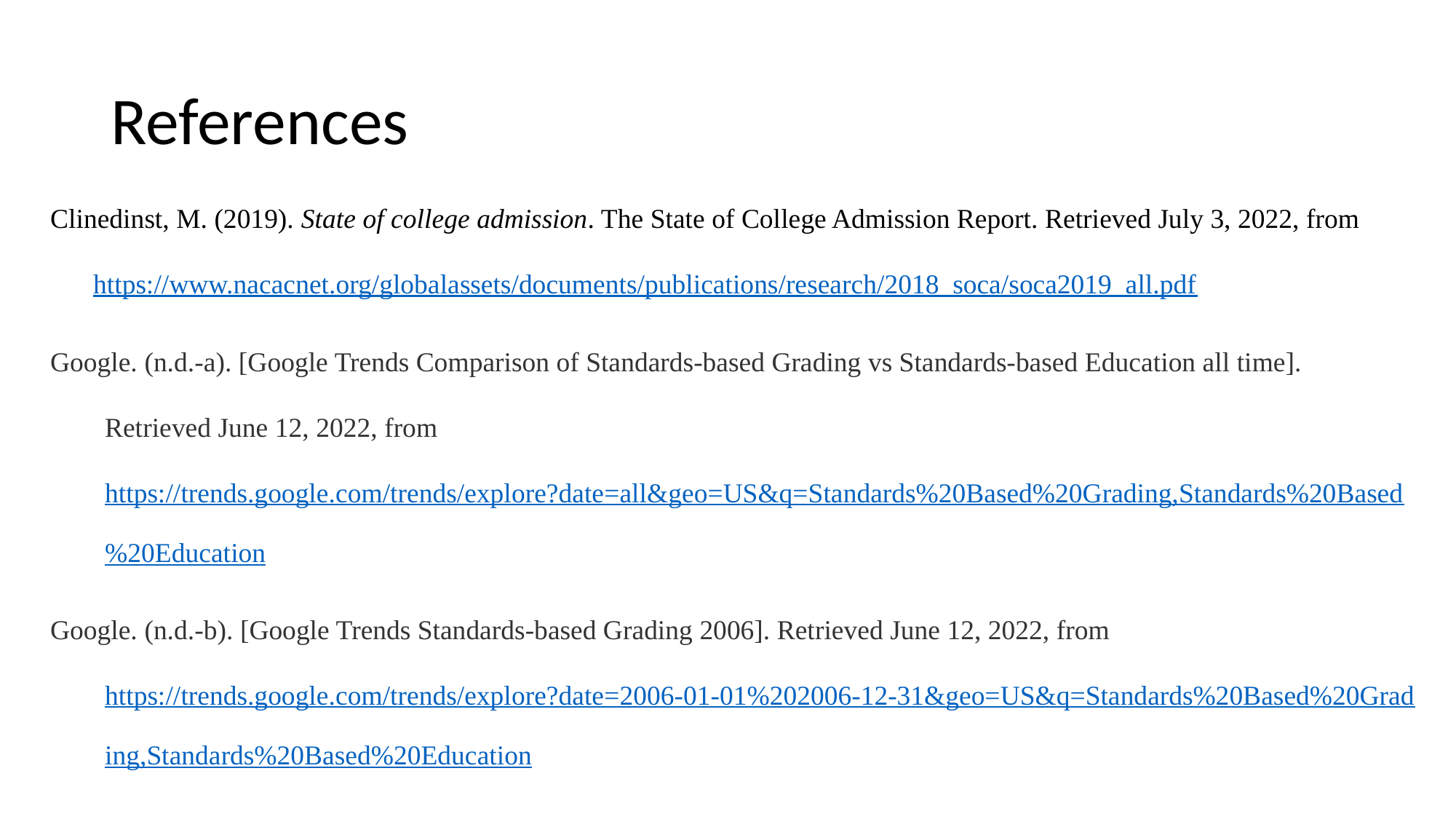

# References
Clinedinst, M. (2019). State of college admission. The State of College Admission Report. Retrieved July 3, 2022, from https://www.nacacnet.org/globalassets/documents/publications/research/2018_soca/soca2019_all.pdf
Google. (n.d.-a). [Google Trends Comparison of Standards-based Grading vs Standards-based Education all time]. Retrieved June 12, 2022, from https://trends.google.com/trends/explore?date=all&geo=US&q=Standards%20Based%20Grading,Standards%20Based%20Education
Google. (n.d.-b). [Google Trends Standards-based Grading 2006]. Retrieved June 12, 2022, from https://trends.google.com/trends/explore?date=2006-01-01%202006-12-31&geo=US&q=Standards%20Based%20Grading,Standards%20Based%20Education